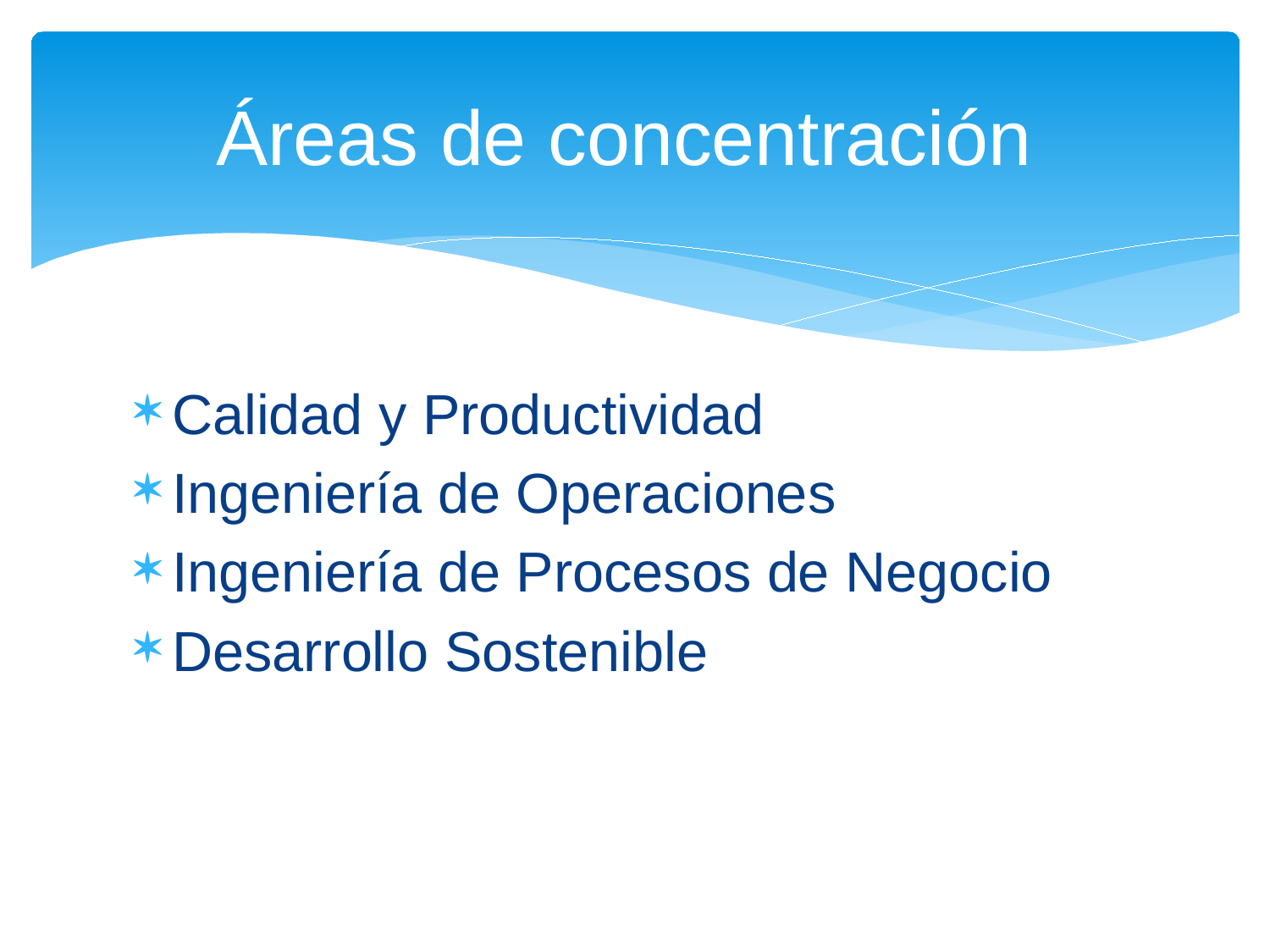

# Áreas de concentración
Calidad y Productividad
Ingeniería de Operaciones
Ingeniería de Procesos de Negocio
Desarrollo Sostenible